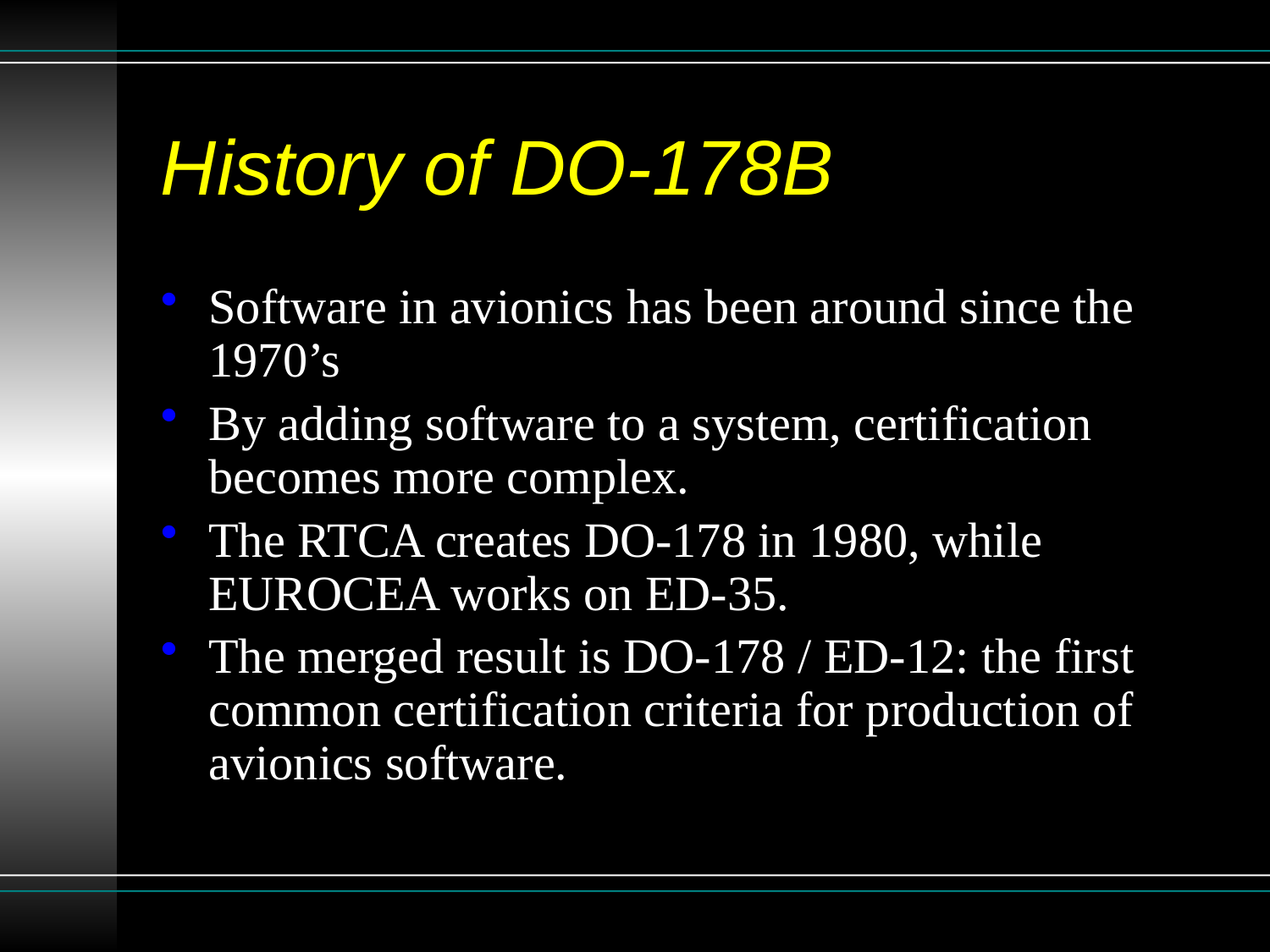

# History of DO-178B
Software in avionics has been around since the 1970’s
By adding software to a system, certification becomes more complex.
The RTCA creates DO-178 in 1980, while EUROCEA works on ED-35.
The merged result is DO-178 / ED-12: the first common certification criteria for production of avionics software.